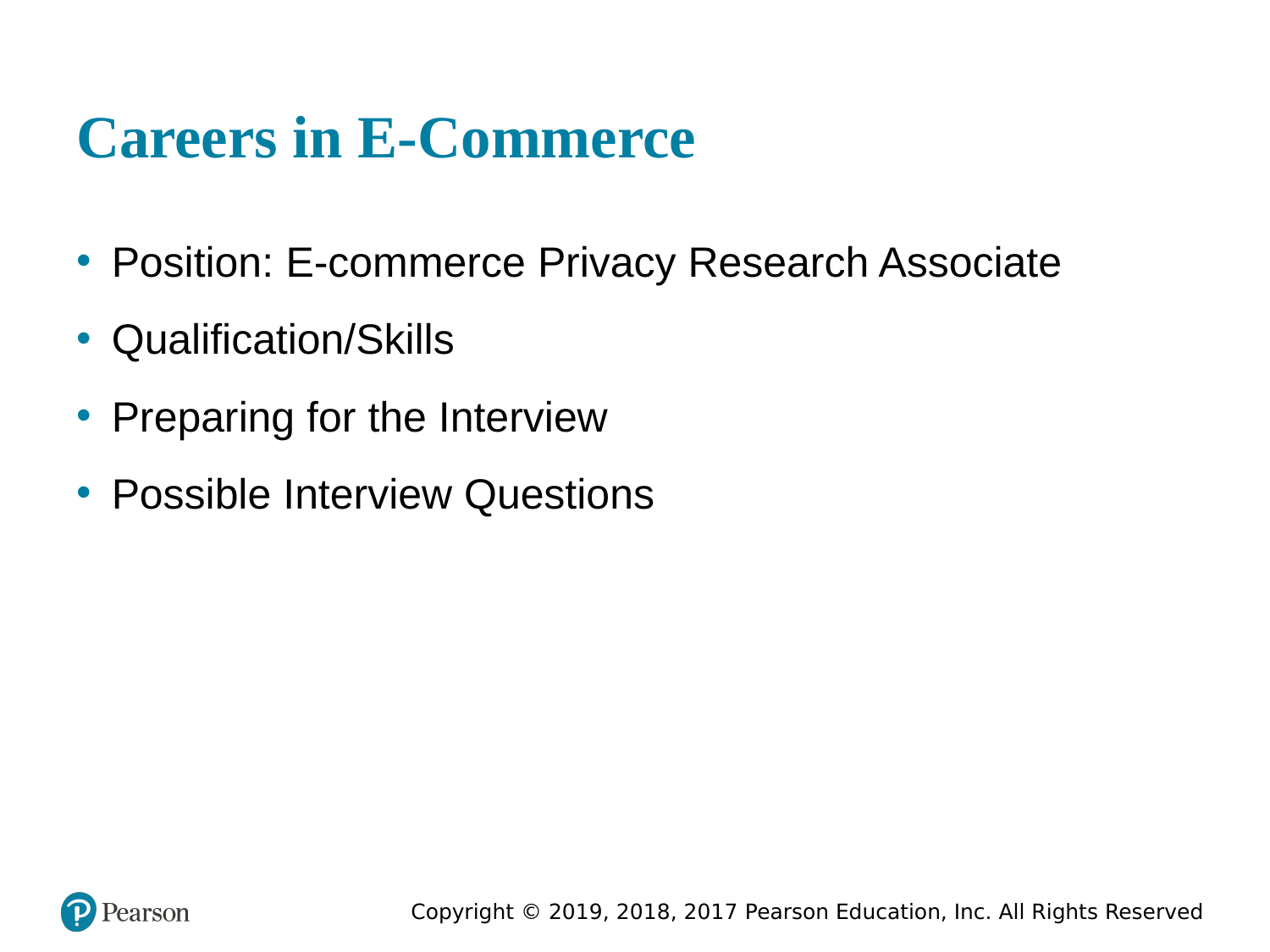

# Careers in E-Commerce
Position: E-commerce Privacy Research Associate
Qualification/Skills
Preparing for the Interview
Possible Interview Questions